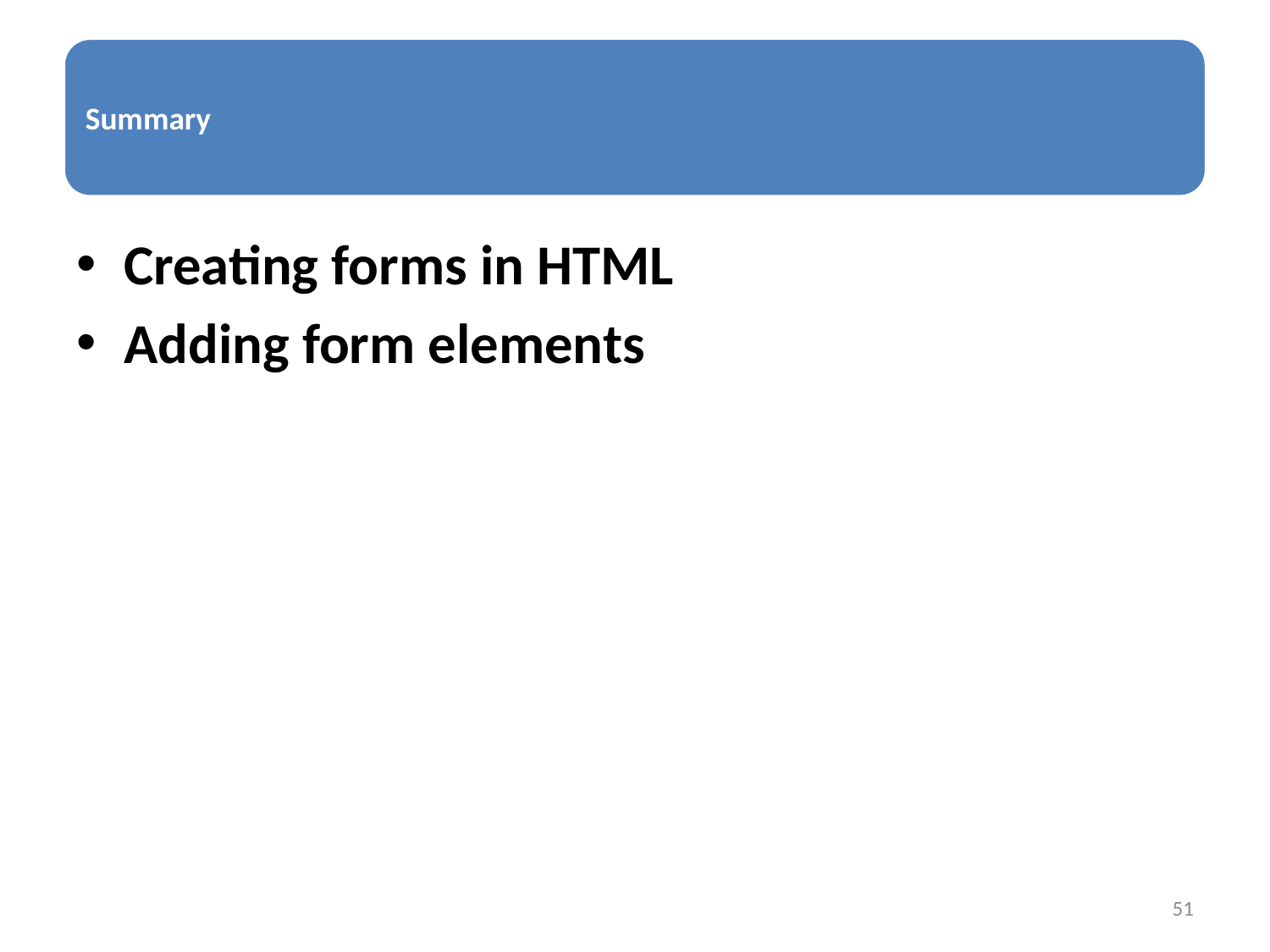

Summary
Creating forms in HTML
Adding form elements
51